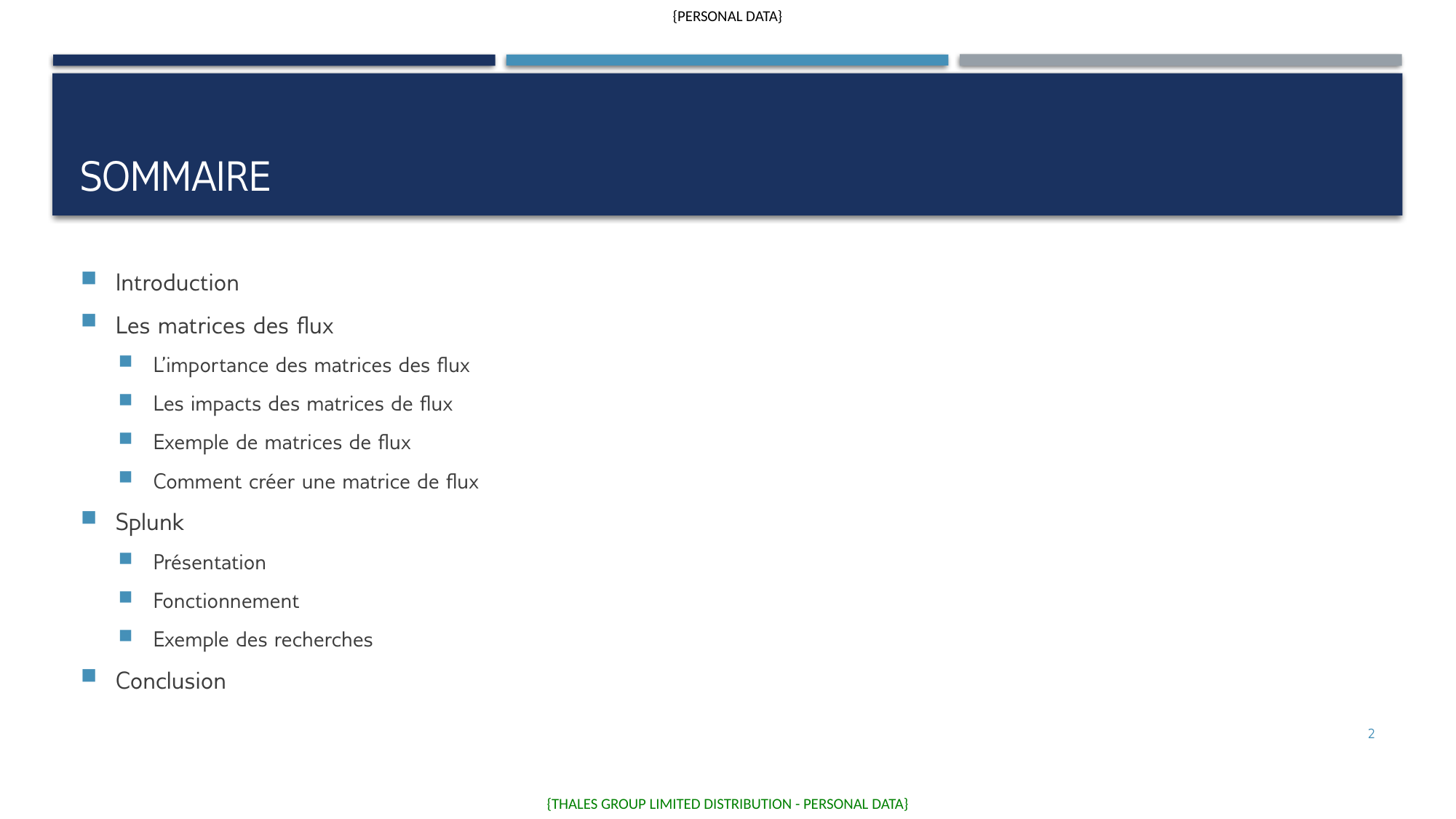

# Sommaire
Introduction
Les matrices des flux
L’importance des matrices des flux
Les impacts des matrices de flux
Exemple de matrices de flux
Comment créer une matrice de flux
Splunk
Présentation
Fonctionnement
Exemple des recherches
Conclusion
2